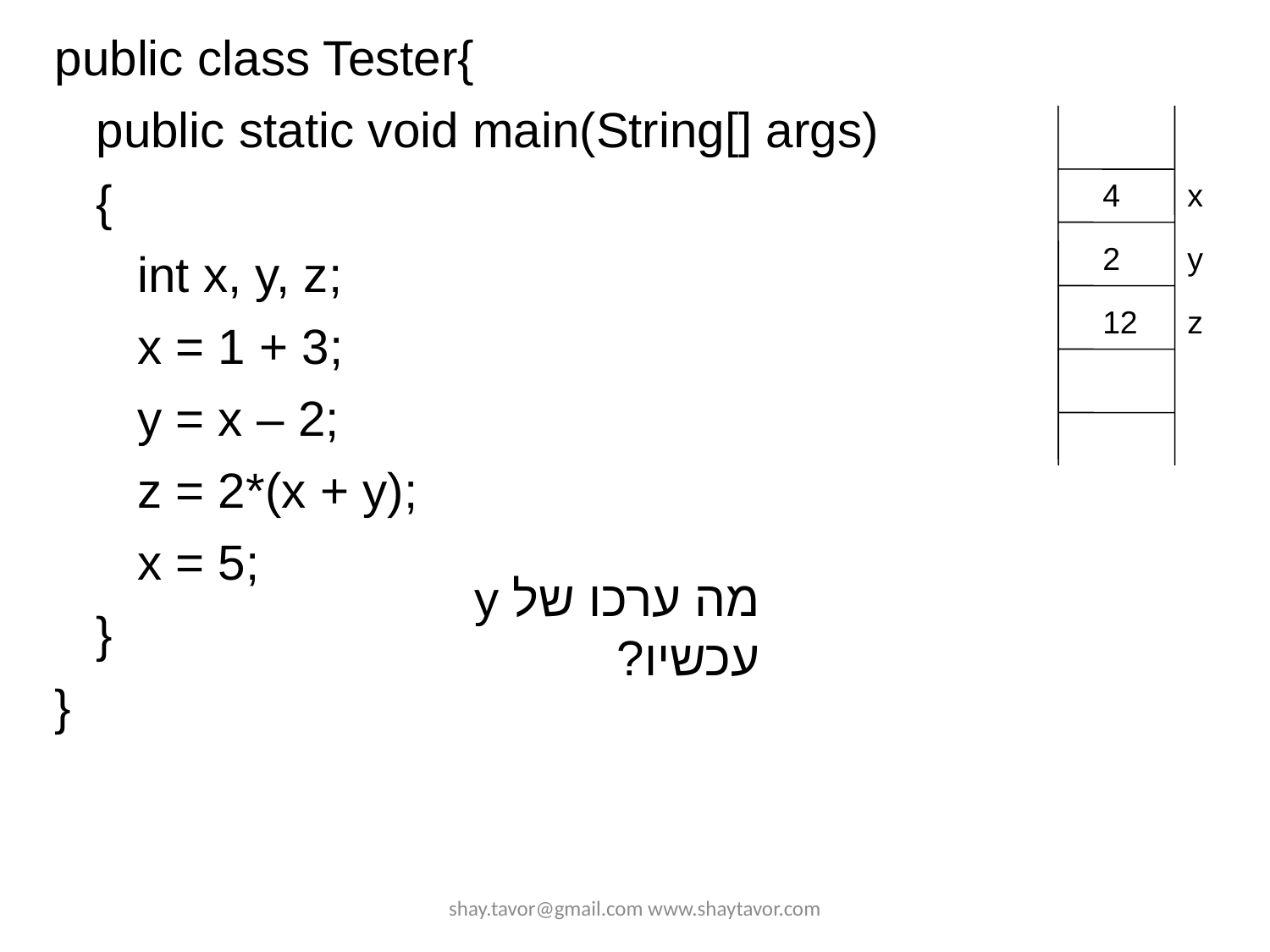

public class Tester{
   public static void main(String[] args)
   {
      int x, y, z;
      x = 1 + 3;
      y = x – 2;
      z = 2*(x + y);
      x = 5;
   }
}

4
x

2
y

12
z

מה ערכו של y עכשיו?
shay.tavor@gmail.com www.shaytavor.com